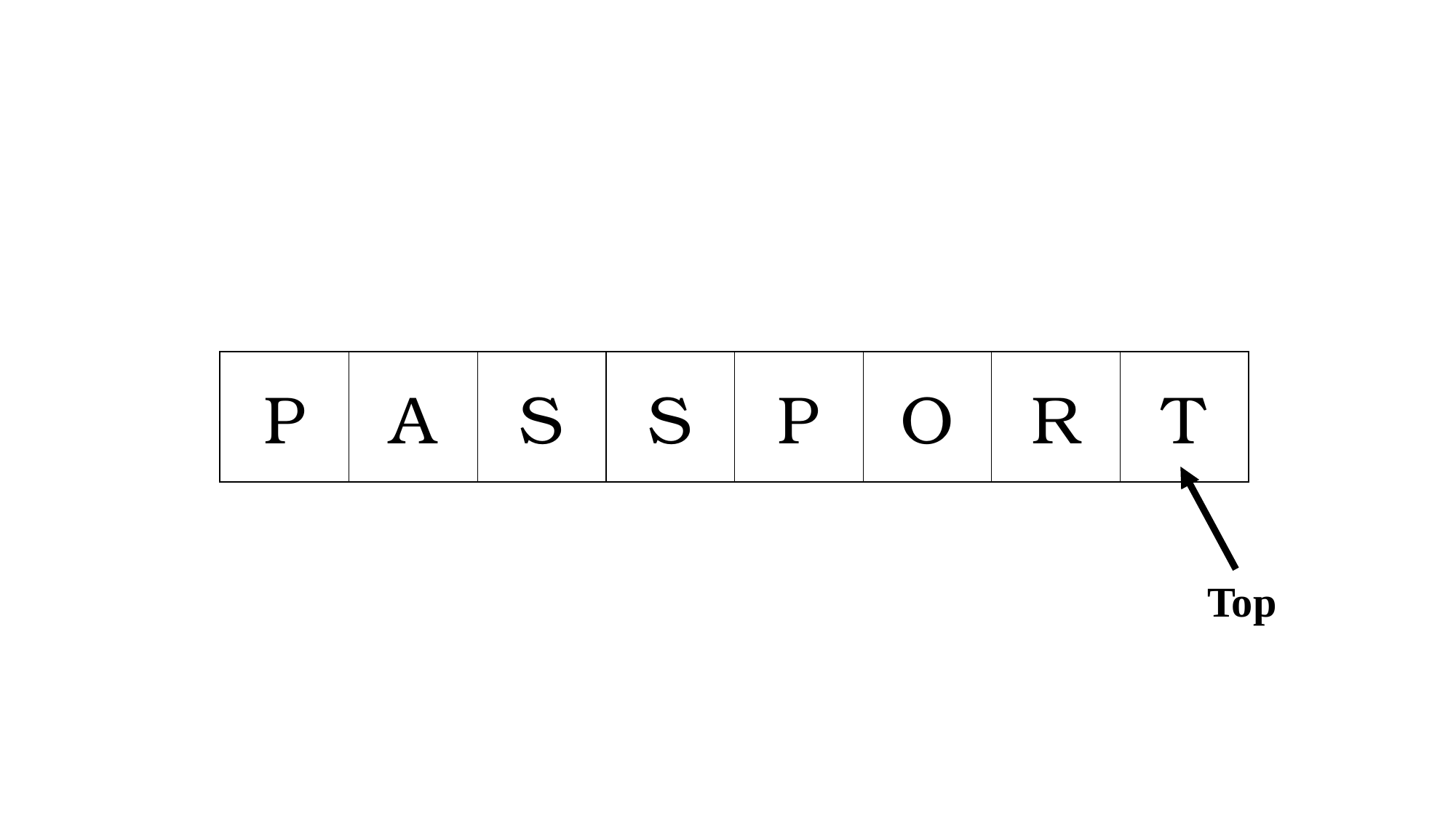

P

A
S
S
P
O
R
T
Top